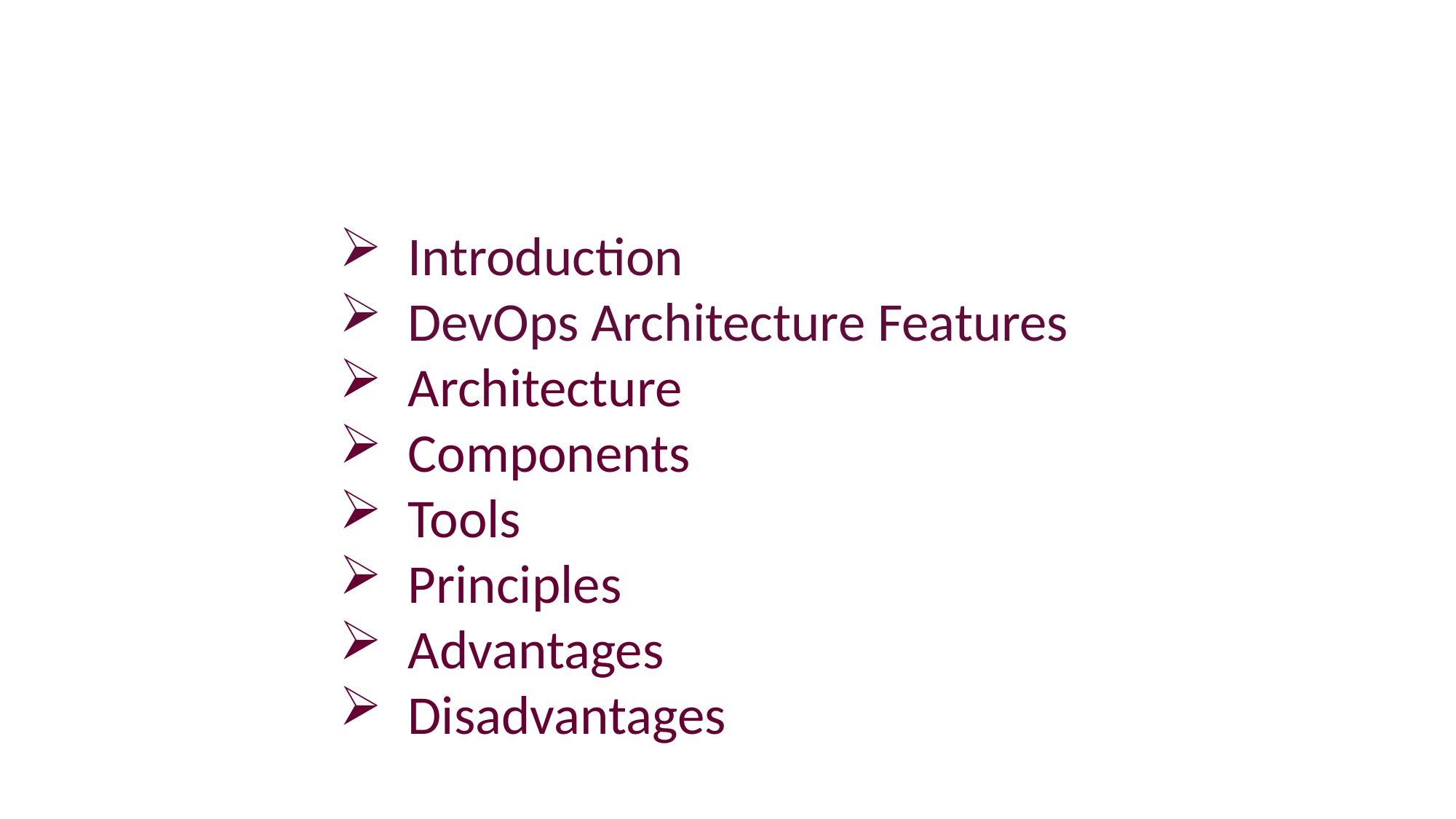

Introduction
DevOps Architecture Features
Architecture
Components
Tools
Principles
Advantages
Disadvantages